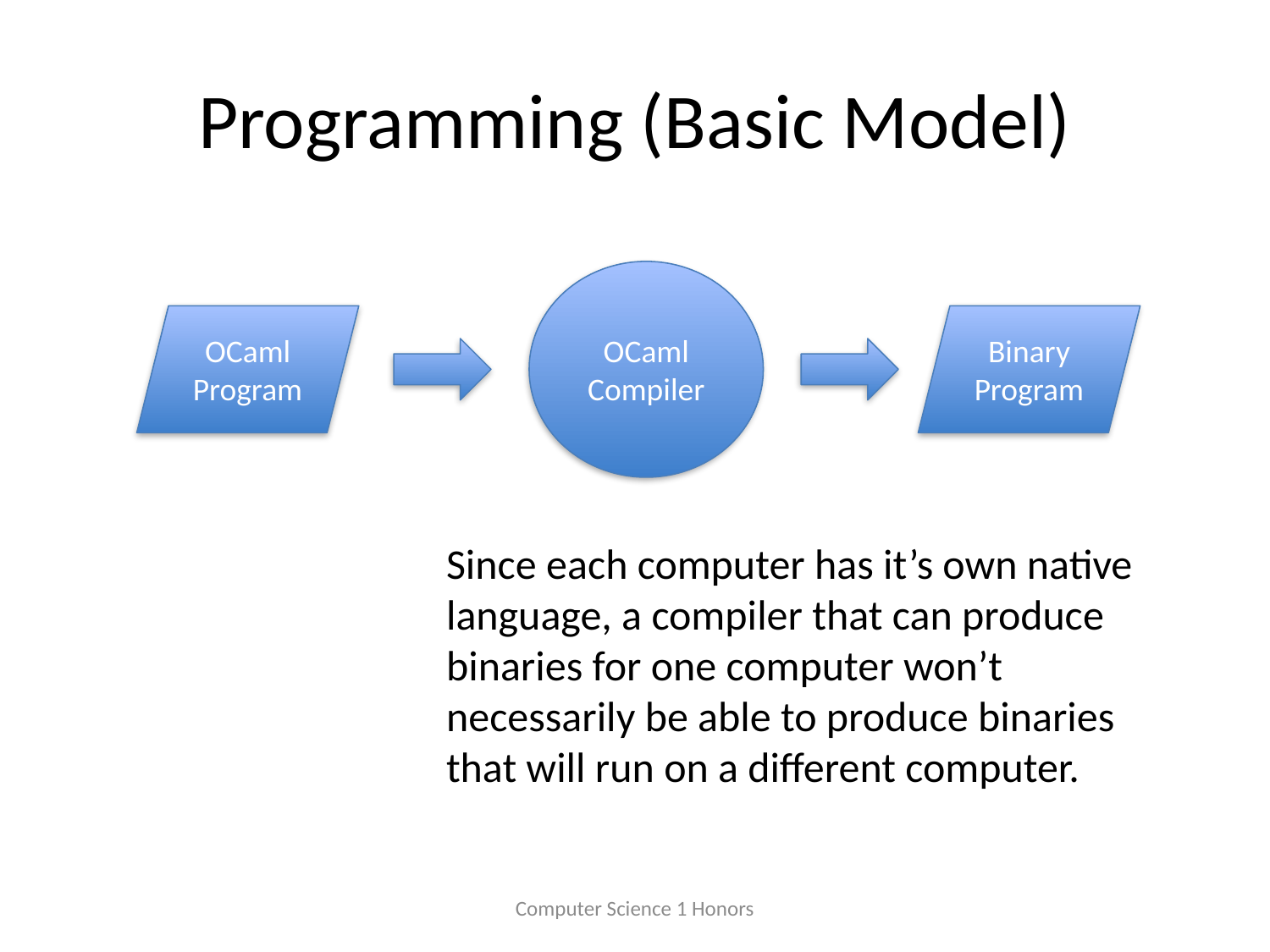

# Programming (Basic Model)
OCaml Compiler
OCaml Program
Binary Program

Since each computer has it’s own native language, a compiler that can produce binaries for one computer won’t necessarily be able to produce binaries that will run on a different computer.
Computer Science 1 Honors